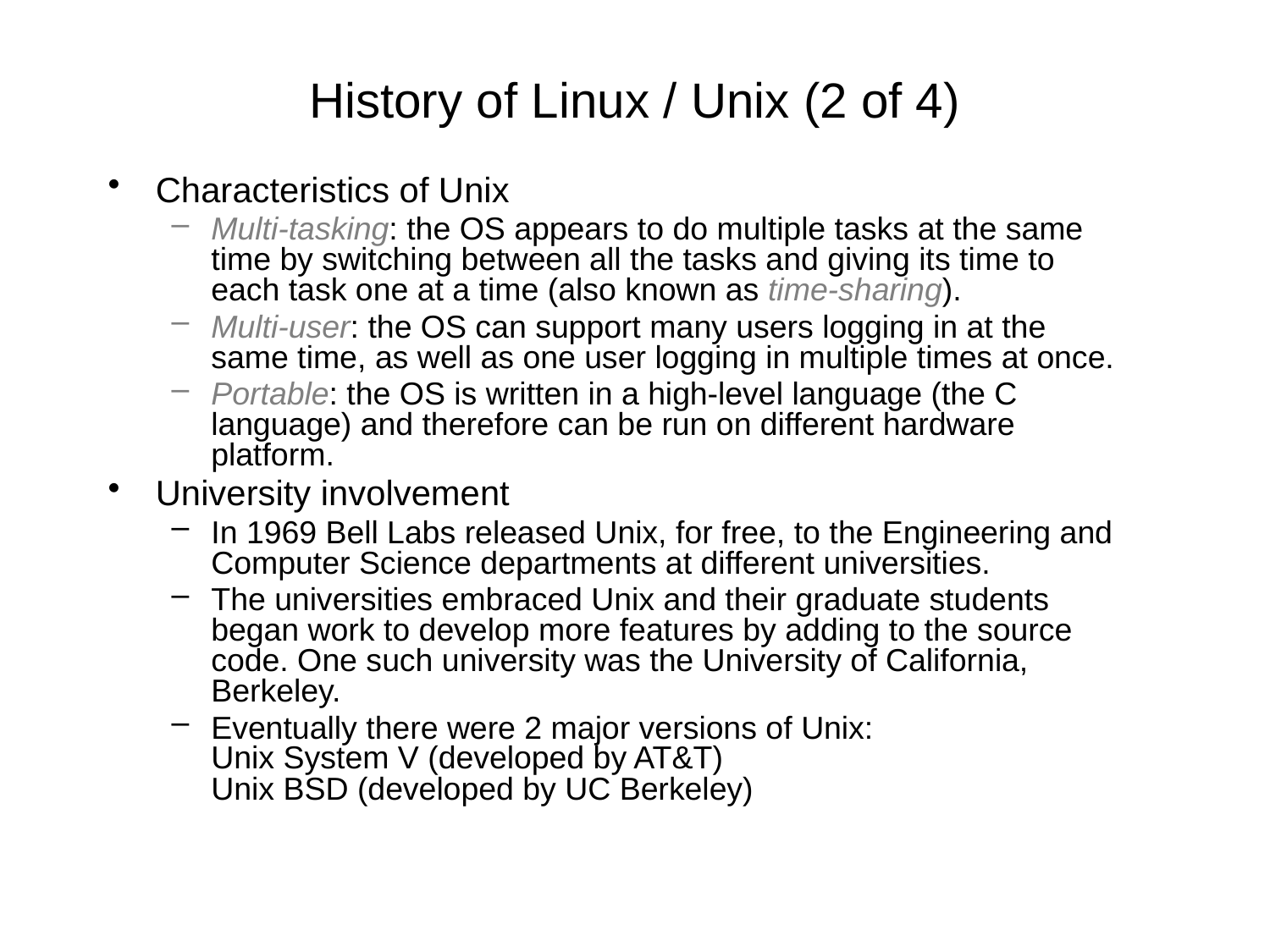

# History of Linux / Unix (2 of 4)
Characteristics of Unix
Multi-tasking: the OS appears to do multiple tasks at the same time by switching between all the tasks and giving its time to each task one at a time (also known as time-sharing).
Multi-user: the OS can support many users logging in at the same time, as well as one user logging in multiple times at once.
Portable: the OS is written in a high-level language (the C language) and therefore can be run on different hardware platform.
University involvement
In 1969 Bell Labs released Unix, for free, to the Engineering and Computer Science departments at different universities.
The universities embraced Unix and their graduate students began work to develop more features by adding to the source code. One such university was the University of California, Berkeley.
Eventually there were 2 major versions of Unix:                   	Unix System V (developed by AT&T)                                       	Unix BSD (developed by UC Berkeley)